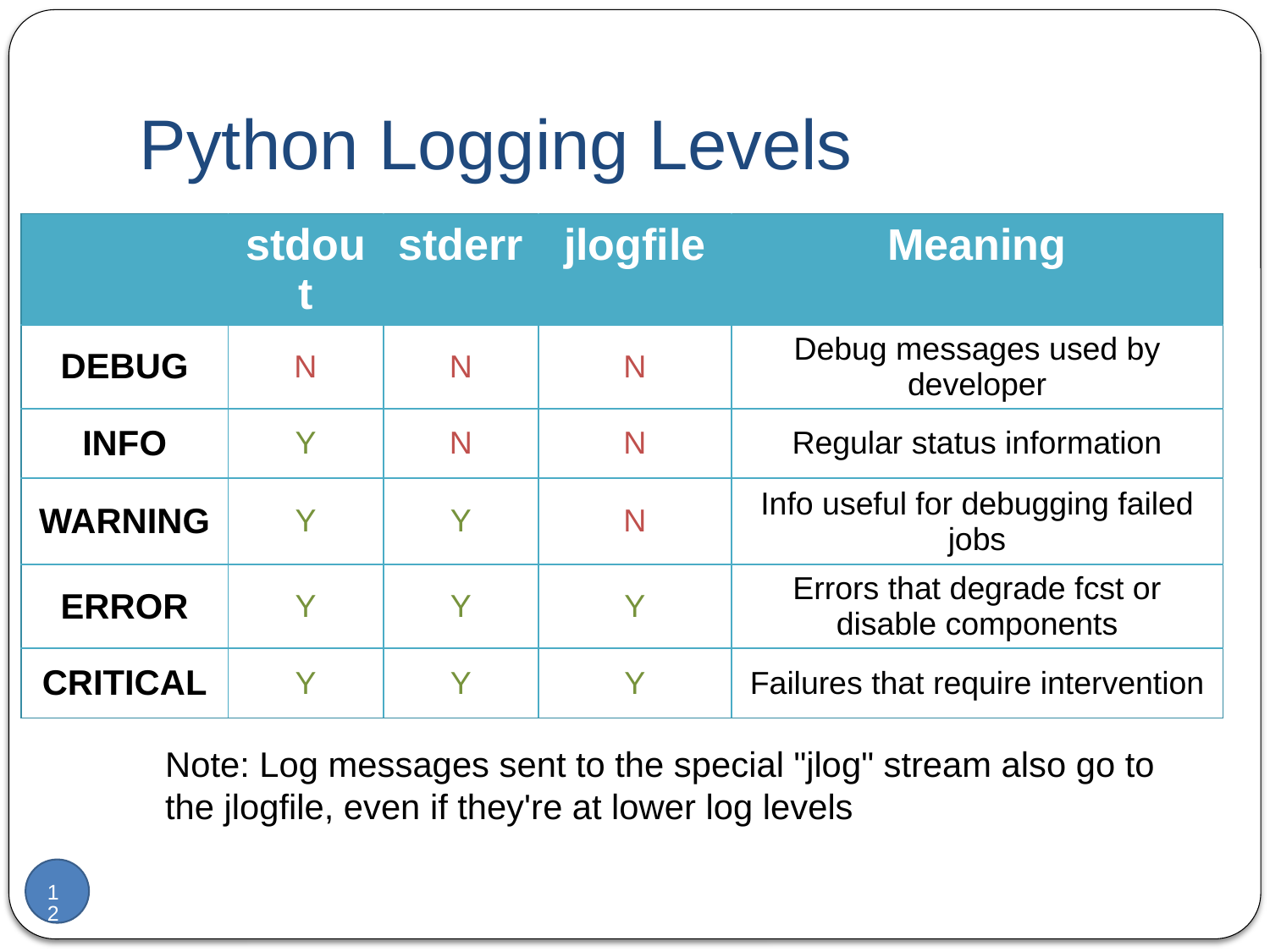

# Python Logging Levels
|  | stdout | stderr | jlogfile | Meaning |
| --- | --- | --- | --- | --- |
| DEBUG | N | N | N | Debug messages used by developer |
| INFO | Y | N | N | Regular status information |
| WARNING | Y | Y | N | Info useful for debugging failed jobs |
| ERROR | Y | Y | Y | Errors that degrade fcst or disable components |
| CRITICAL | Y | Y | Y | Failures that require intervention |
Note: Log messages sent to the special "jlog" stream also go to the jlogfile, even if they're at lower log levels